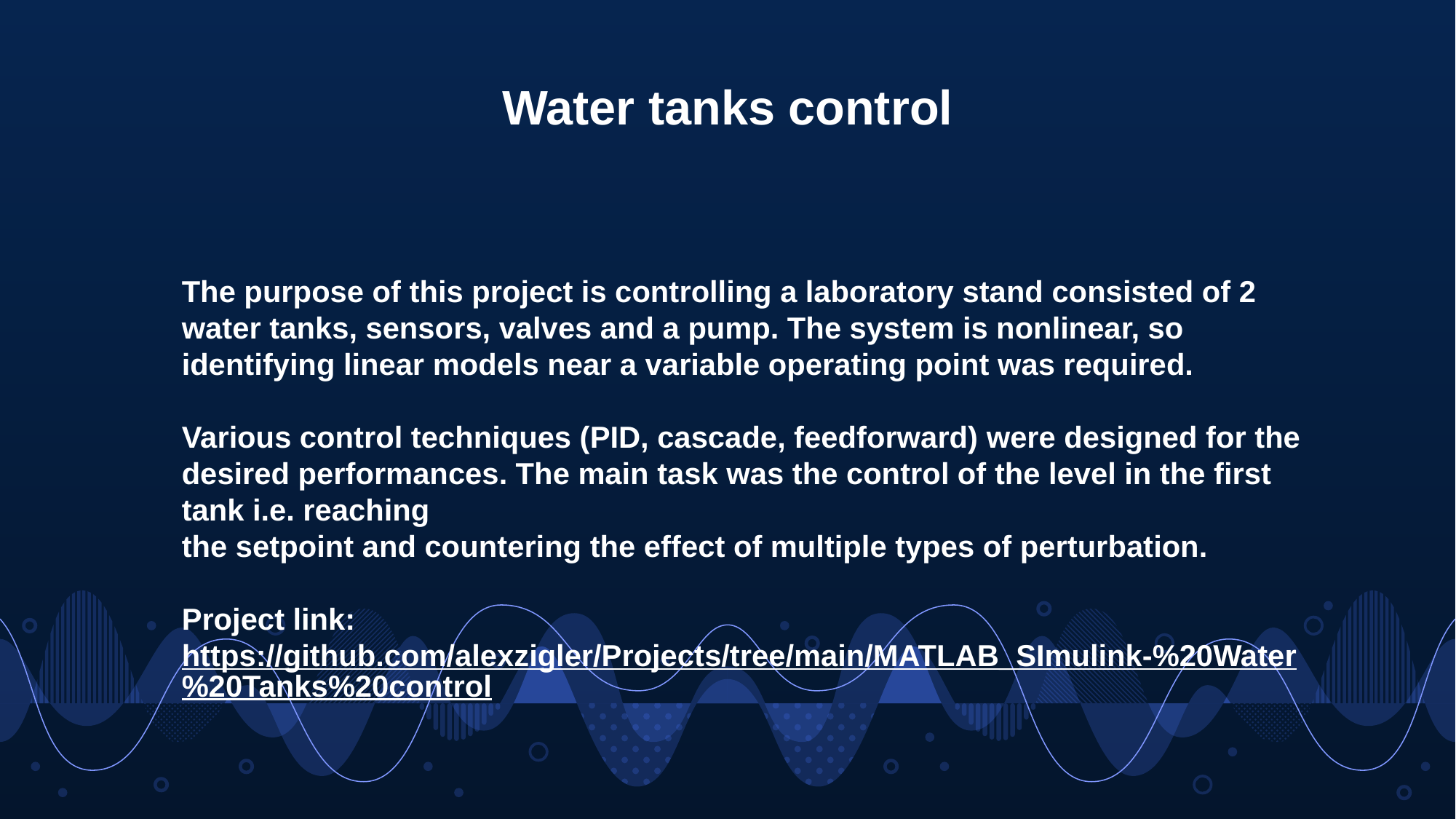

# Water tanks control
The purpose of this project is controlling a laboratory stand consisted of 2 water tanks, sensors, valves and a pump. The system is nonlinear, so identifying linear models near a variable operating point was required.

Various control techniques (PID, cascade, feedforward) were designed for the desired performances. The main task was the control of the level in the first tank i.e. reaching
the setpoint and countering the effect of multiple types of perturbation.

Project link: https://github.com/alexzigler/Projects/tree/main/MATLAB_SImulink-%20Water%20Tanks%20control